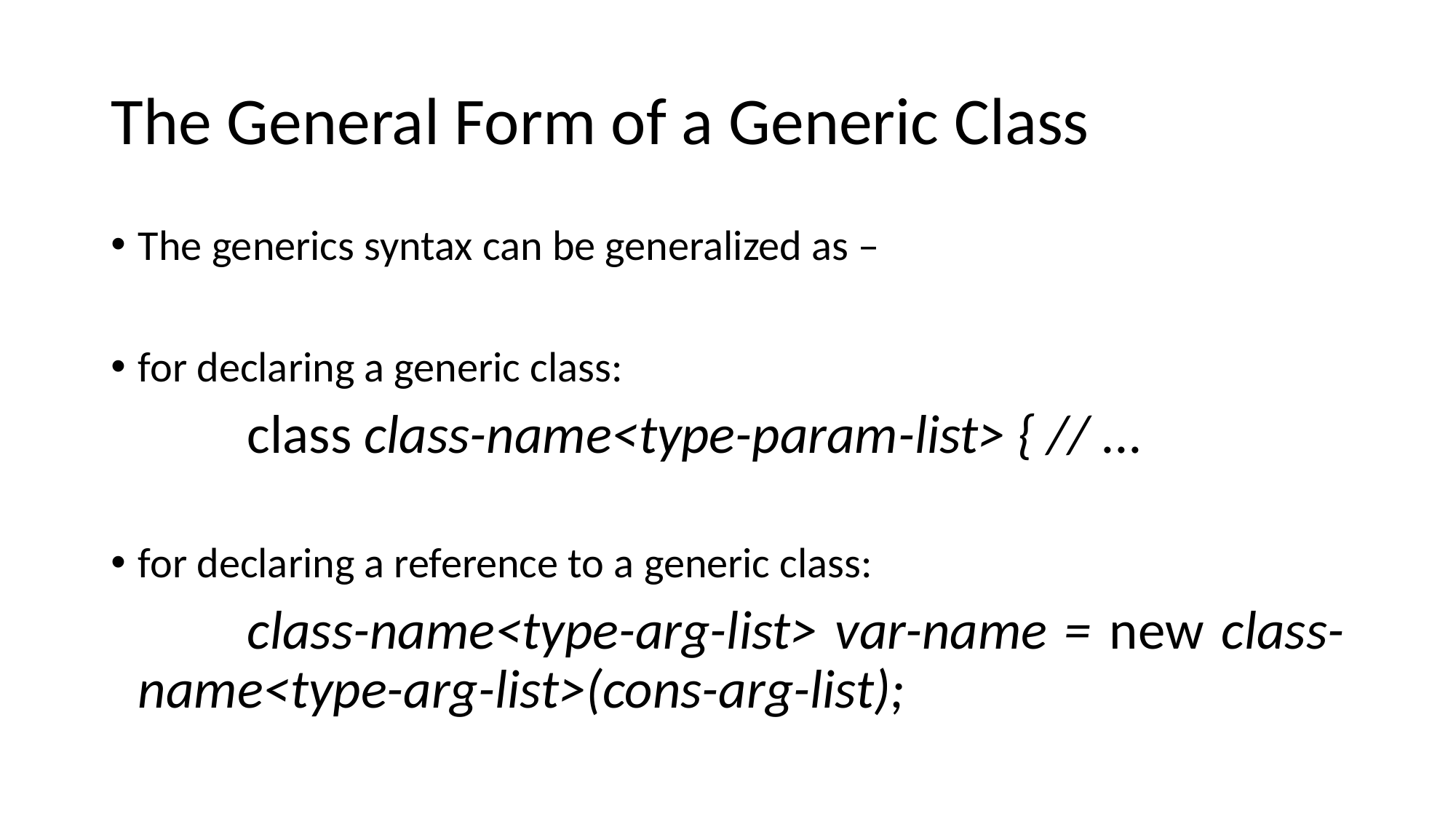

# The General Form of a Generic Class
The generics syntax can be generalized as –

for declaring a generic class:
		class class-name<type-param-list> { // ...

for declaring a reference to a generic class:
		class-name<type-arg-list> var-name = new class-name<type-arg-list>(cons-arg-list);